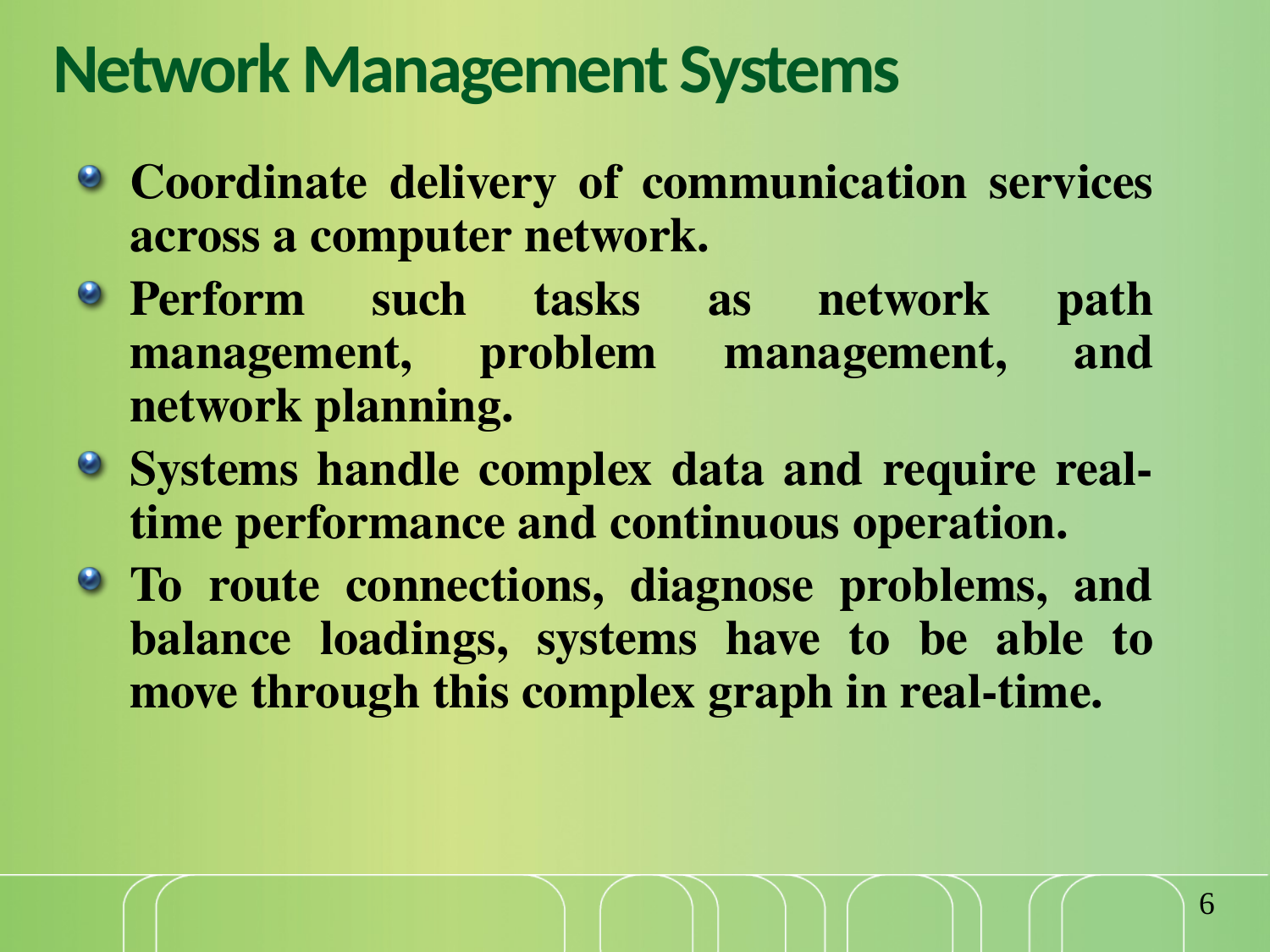

# Network Management Systems
Coordinate delivery of communication services across a computer network.
Perform such tasks as network path management, problem management, and network planning.
Systems handle complex data and require real-time performance and continuous operation.
To route connections, diagnose problems, and balance loadings, systems have to be able to move through this complex graph in real-time.
6